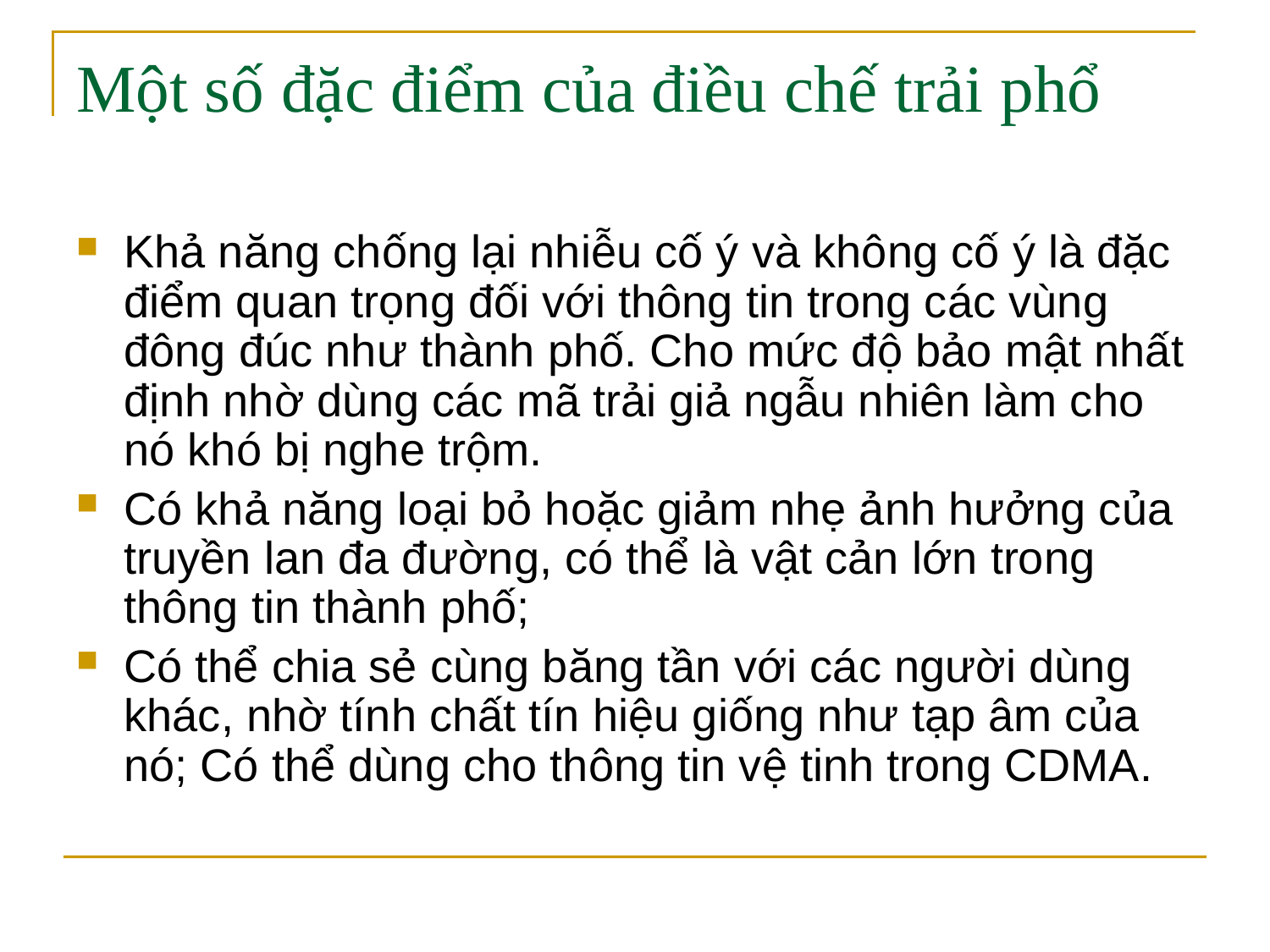

# Một số đặc điểm của điều chế trải phổ
Khả năng chống lại nhiễu cố ý và không cố ý là đặc điểm quan trọng đối với thông tin trong các vùng đông đúc như thành phố. Cho mức độ bảo mật nhất định nhờ dùng các mã trải giả ngẫu nhiên làm cho nó khó bị nghe trộm.
Có khả năng loại bỏ hoặc giảm nhẹ ảnh hưởng của truyền lan đa đường, có thể là vật cản lớn trong thông tin thành phố;
Có thể chia sẻ cùng băng tần với các người dùng khác, nhờ tính chất tín hiệu giống như tạp âm của nó; Có thể dùng cho thông tin vệ tinh trong CDMA.